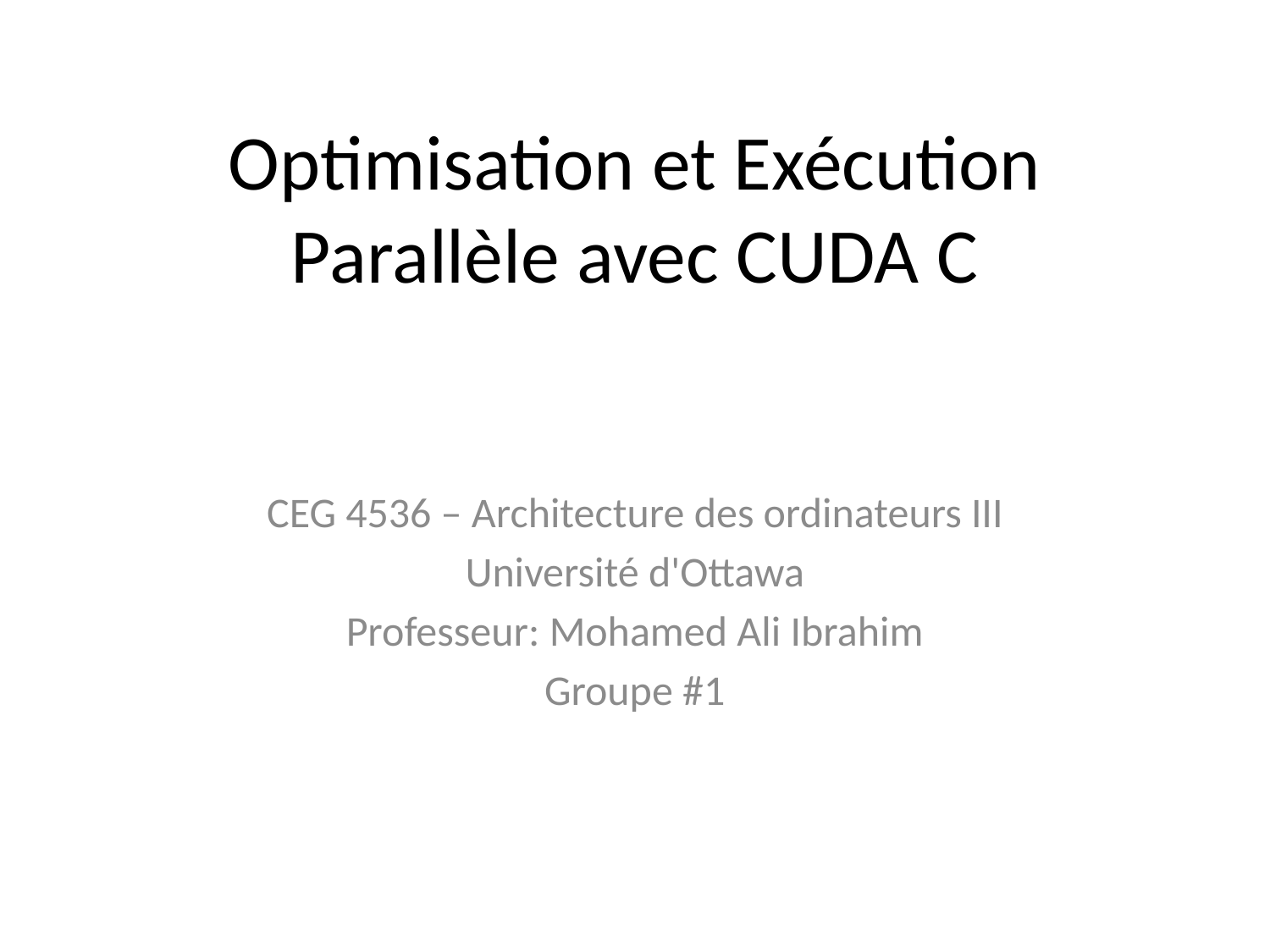

# Optimisation et Exécution Parallèle avec CUDA C
CEG 4536 – Architecture des ordinateurs III
Université d'Ottawa
Professeur: Mohamed Ali Ibrahim
Groupe #1